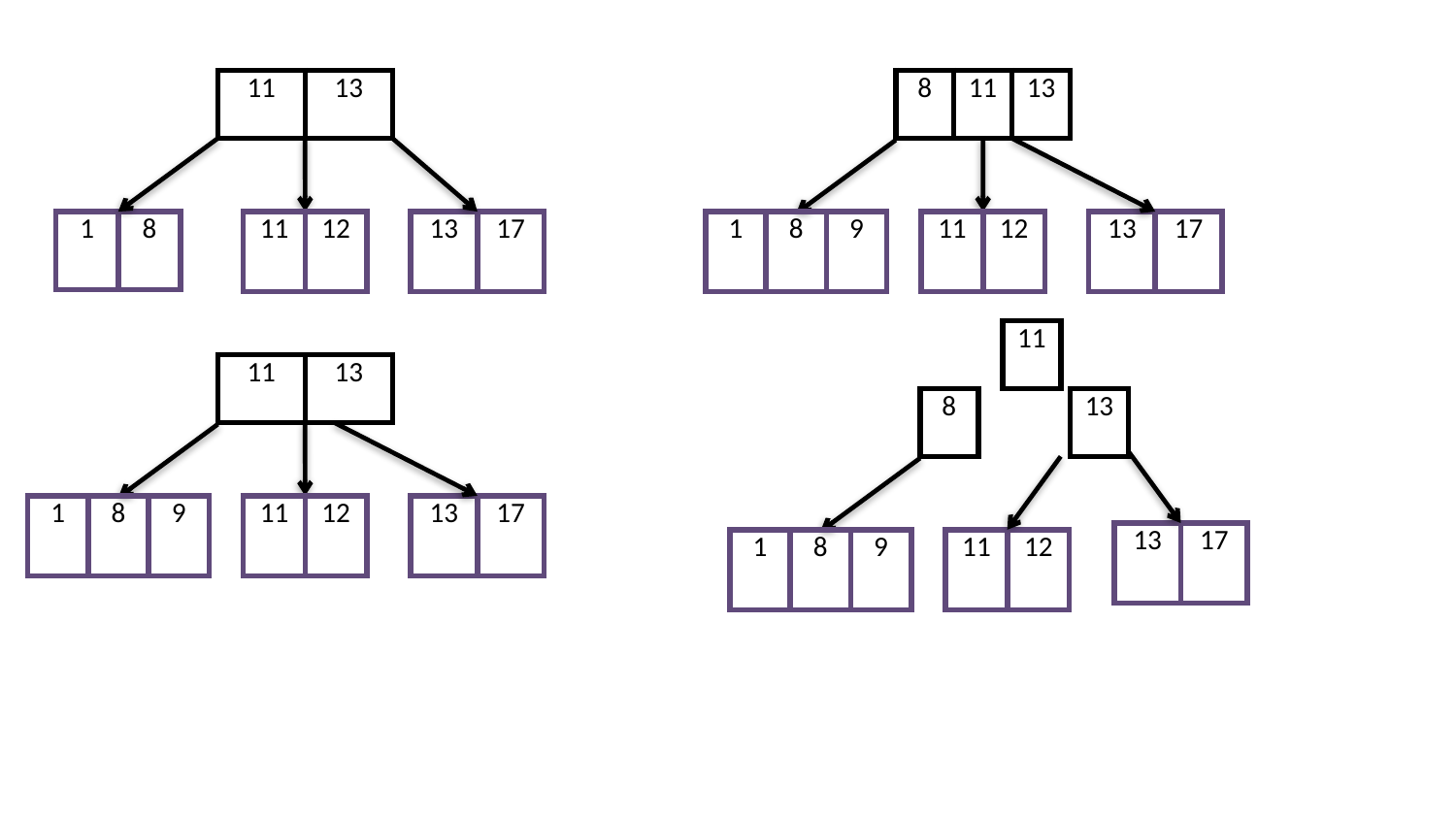

| 8 | 11 | 13 |
| --- | --- | --- |
| 11 | 13 |
| --- | --- |
| 1 | 8 | 9 |
| --- | --- | --- |
| 11 | 12 |
| --- | --- |
| 13 | 17 |
| --- | --- |
| 1 | 8 |
| --- | --- |
| 11 | 12 |
| --- | --- |
| 13 | 17 |
| --- | --- |
| 11 |
| --- |
| 11 | 13 |
| --- | --- |
| 8 |
| --- |
| 13 |
| --- |
| 1 | 8 | 9 |
| --- | --- | --- |
| 11 | 12 |
| --- | --- |
| 13 | 17 |
| --- | --- |
| 13 | 17 |
| --- | --- |
| 1 | 8 | 9 |
| --- | --- | --- |
| 11 | 12 |
| --- | --- |